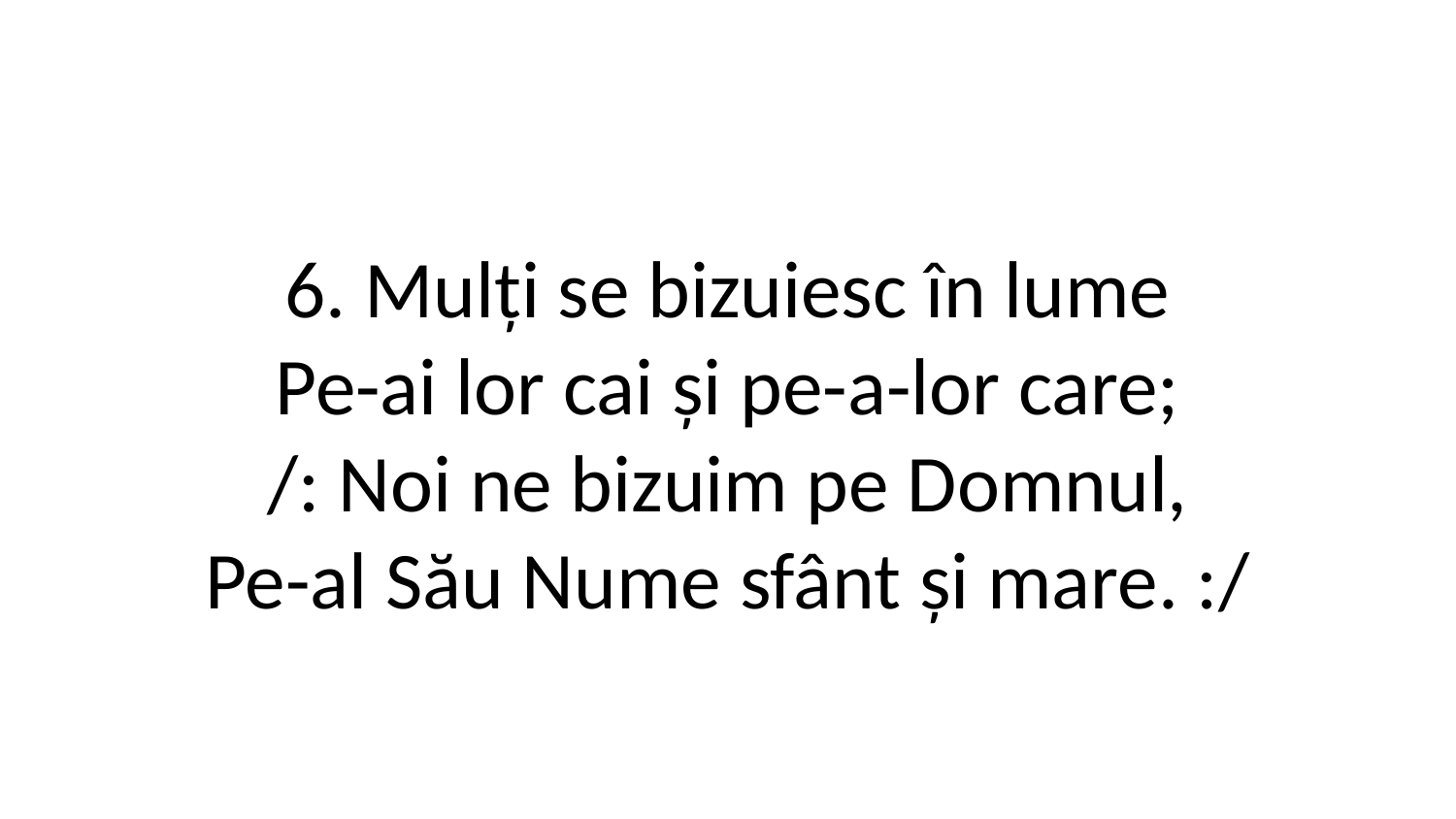

6. Mulți se bizuiesc în lume
Pe-ai lor cai și pe-a-lor care;
/: Noi ne bizuim pe Domnul,
Pe-al Său Nume sfânt și mare. :/